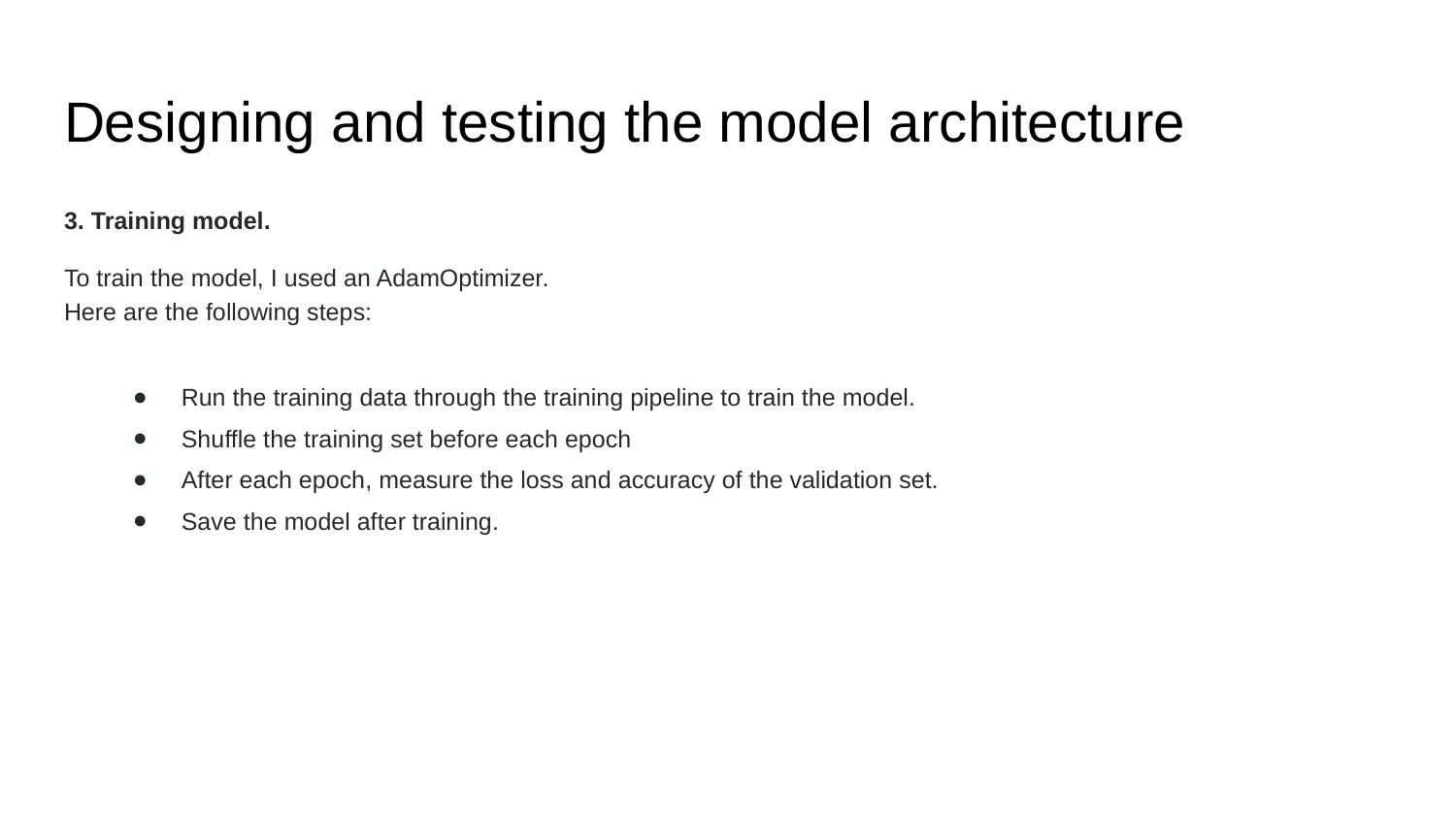

# Designing and testing the model architecture

3. Training model.
To train the model, I used an AdamOptimizer.
Here are the following steps:
Run the training data through the training pipeline to train the model.
Shuffle the training set before each epoch
After each epoch, measure the loss and accuracy of the validation set.
Save the model after training.